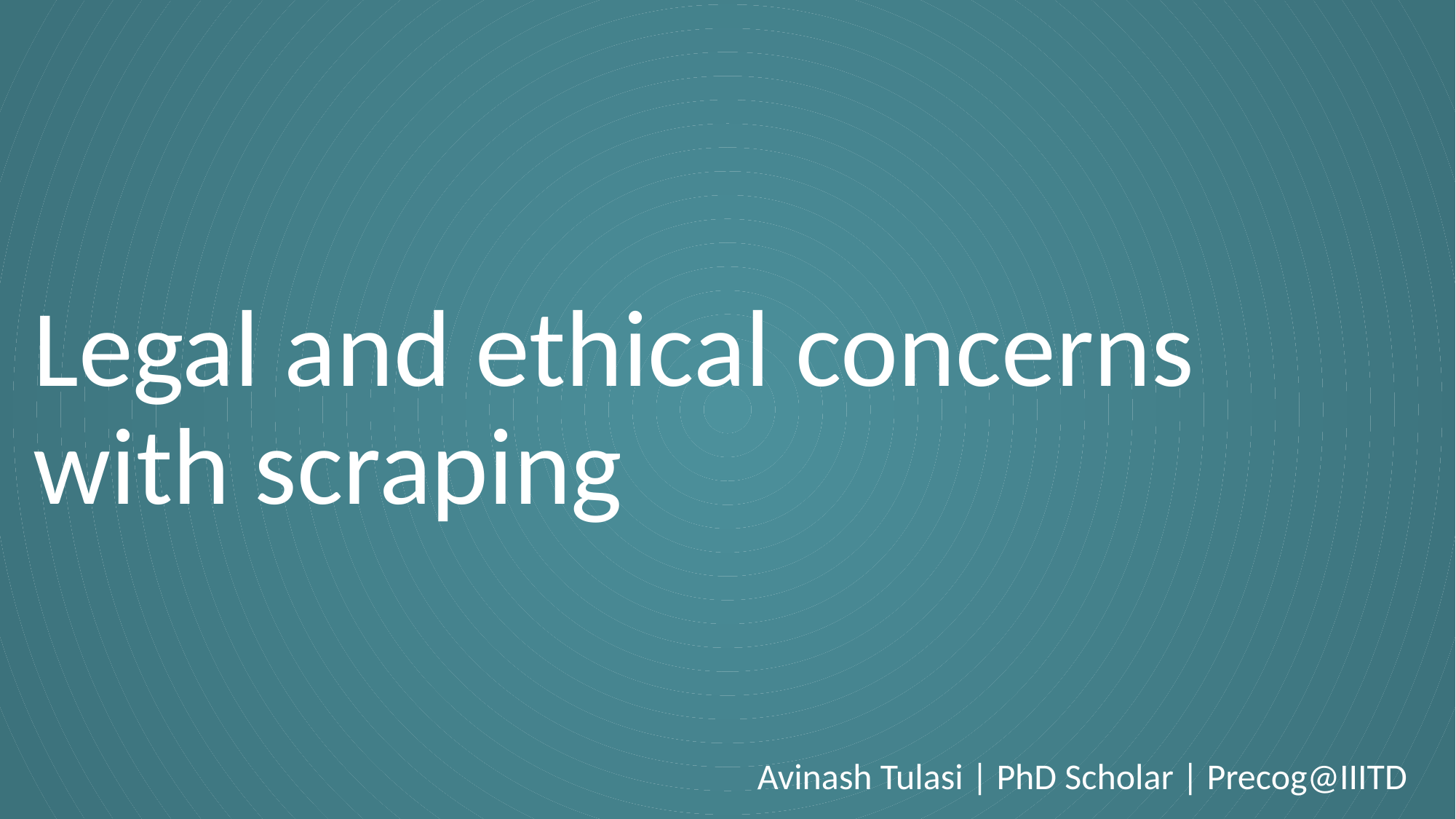

# Legal and ethical concerns with scraping
Avinash Tulasi | PhD Scholar | Precog@IIITD